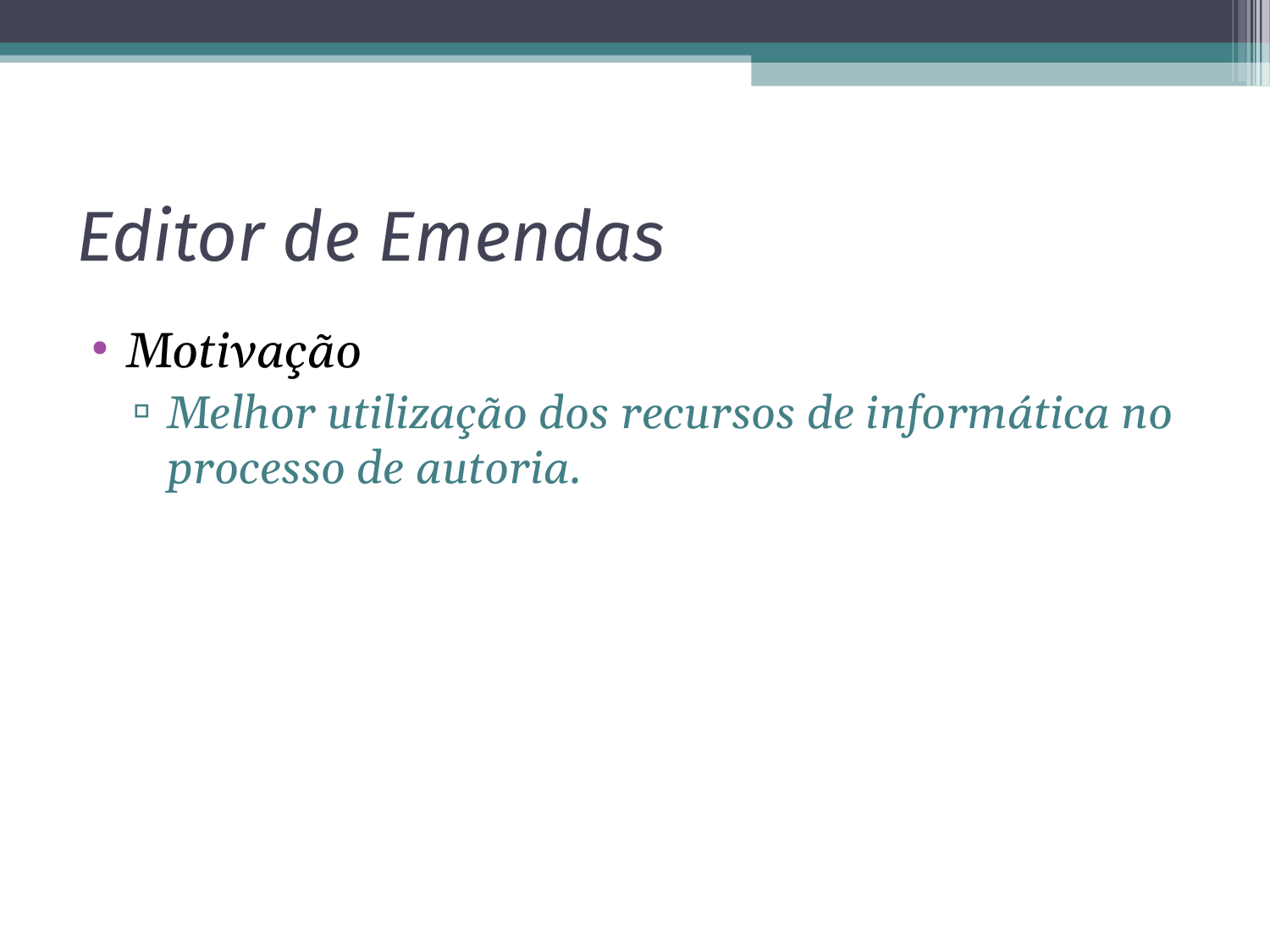

Editor de Emendas
Motivação
Melhor utilização dos recursos de informática no processo de autoria.